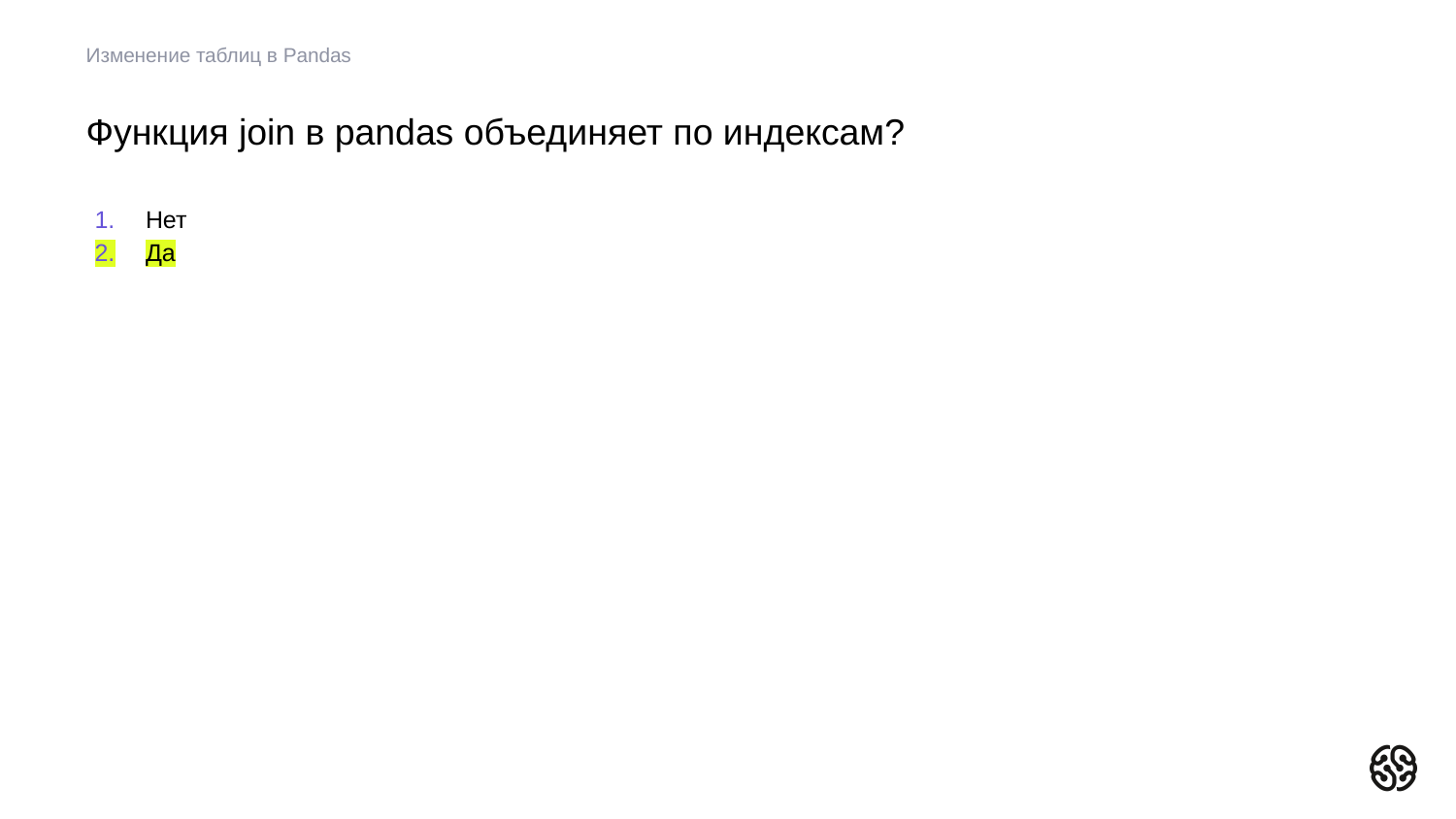

Изменение таблиц в Pandas
# Функция join в pandas объединяет по индексам?
Нет
Да